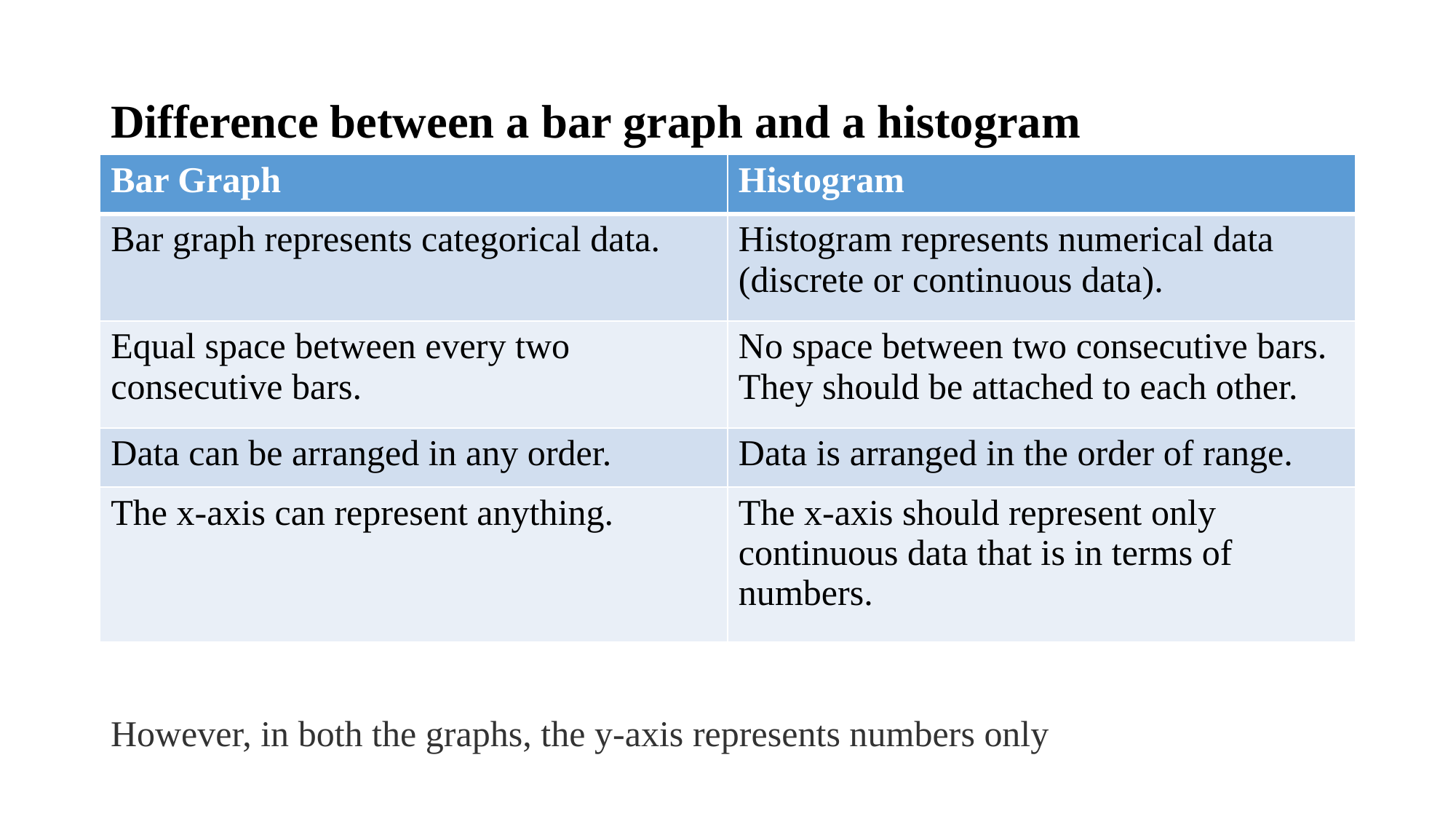

# Difference between a bar graph and a histogram
| Bar Graph | Histogram |
| --- | --- |
| Bar graph represents categorical data. | Histogram represents numerical data (discrete or continuous data). |
| Equal space between every two consecutive bars. | No space between two consecutive bars. They should be attached to each other. |
| Data can be arranged in any order. | Data is arranged in the order of range. |
| The x-axis can represent anything. | The x-axis should represent only continuous data that is in terms of numbers. |
However, in both the graphs, the y-axis represents numbers only